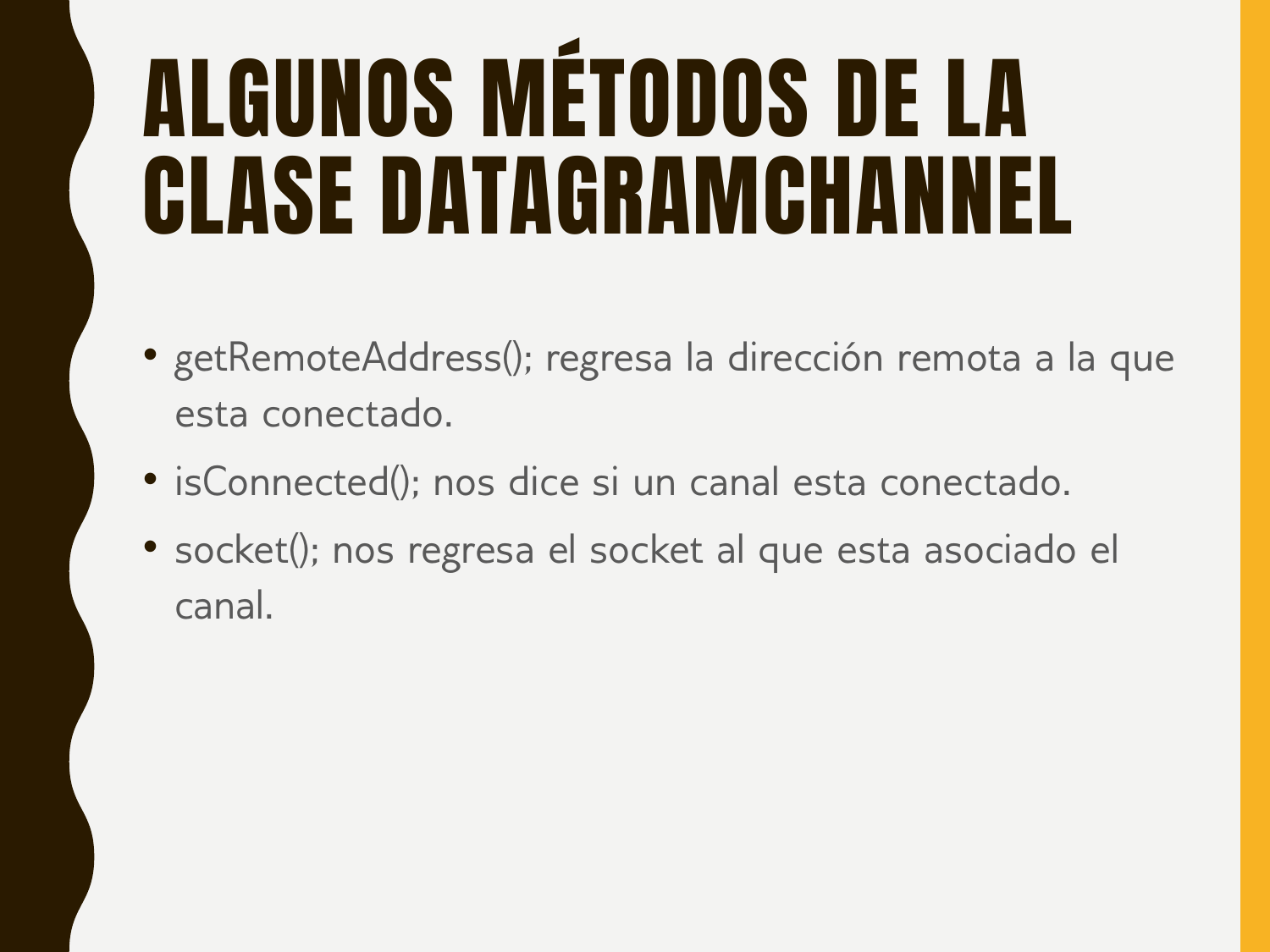

# Algunos métodos de la clase DatagramChannel
getRemoteAddress(); regresa la dirección remota a la que esta conectado.
isConnected(); nos dice si un canal esta conectado.
socket(); nos regresa el socket al que esta asociado el canal.